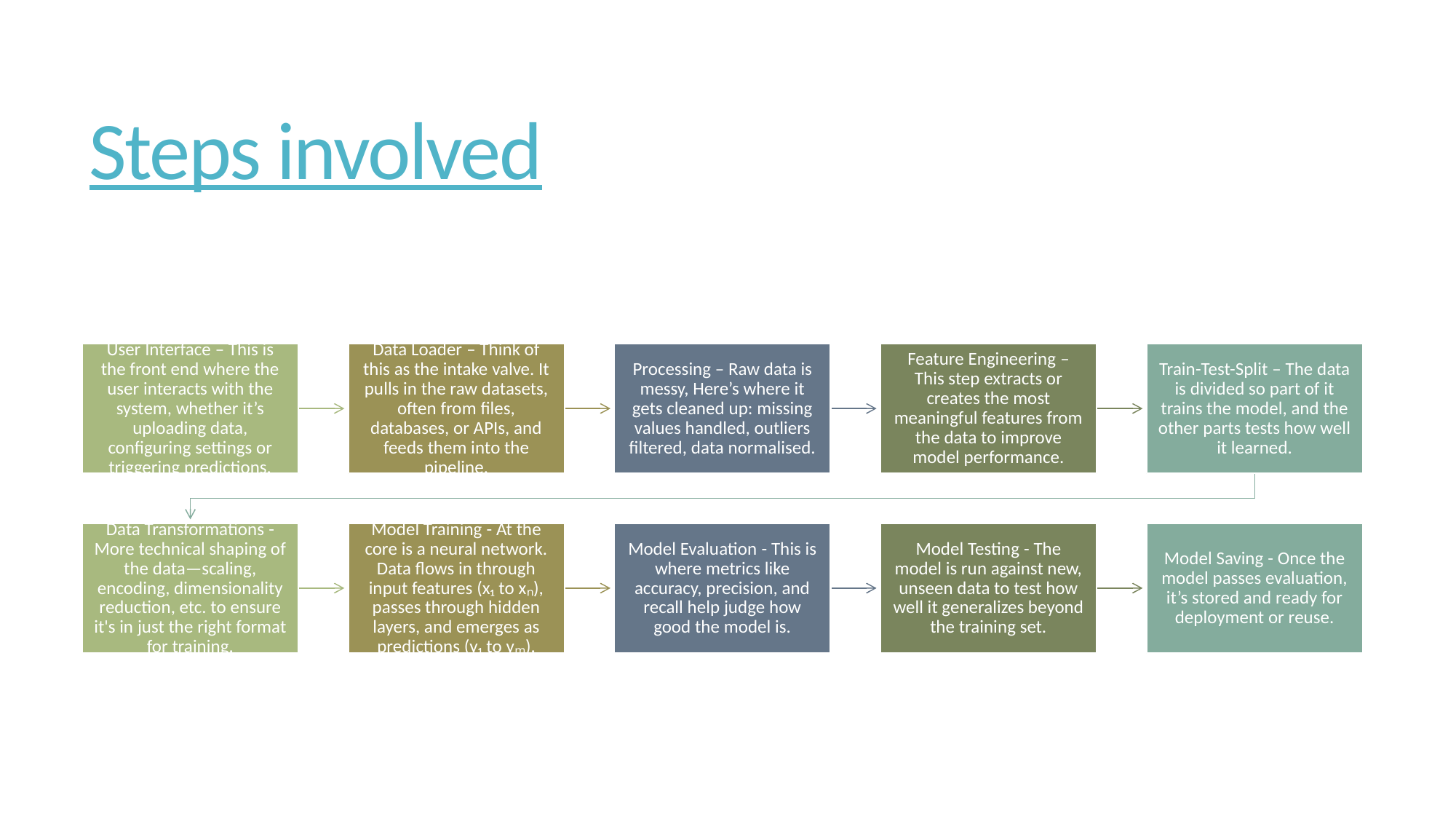

Steps involved

User Interface – This is the front end where the user interacts with the system, whether it’s uploading data, configuring settings or triggering predictions.

Data Loader – Think of this as the intake valve. It pulls in the raw datasets, often from files, databases, or APIs, and feeds them into the pipeline.

Processing – Raw data is messy, Here’s where it gets cleaned up: missing values handled, outliers filtered, data normalised.

Feature Engineering – This step extracts or creates the most meaningful features from the data to improve model performance.

Train-Test-Split – The data is divided so part of it trains the model, and the other parts tests how well it learned.

Data Transformations - More technical shaping of the data—scaling, encoding, dimensionality reduction, etc. to ensure it's in just the right format for training.

Model Training - At the core is a neural network. Data flows in through input features (x₁ to xₙ), passes through hidden layers, and emerges as predictions (y₁ to yₘ).

Model Evaluation - This is where metrics like accuracy, precision, and recall help judge how good the model is.

Model Testing - The model is run against new, unseen data to test how well it generalizes beyond the training set.
Model Saving - Once the model passes evaluation, it’s stored and ready for deployment or reuse.